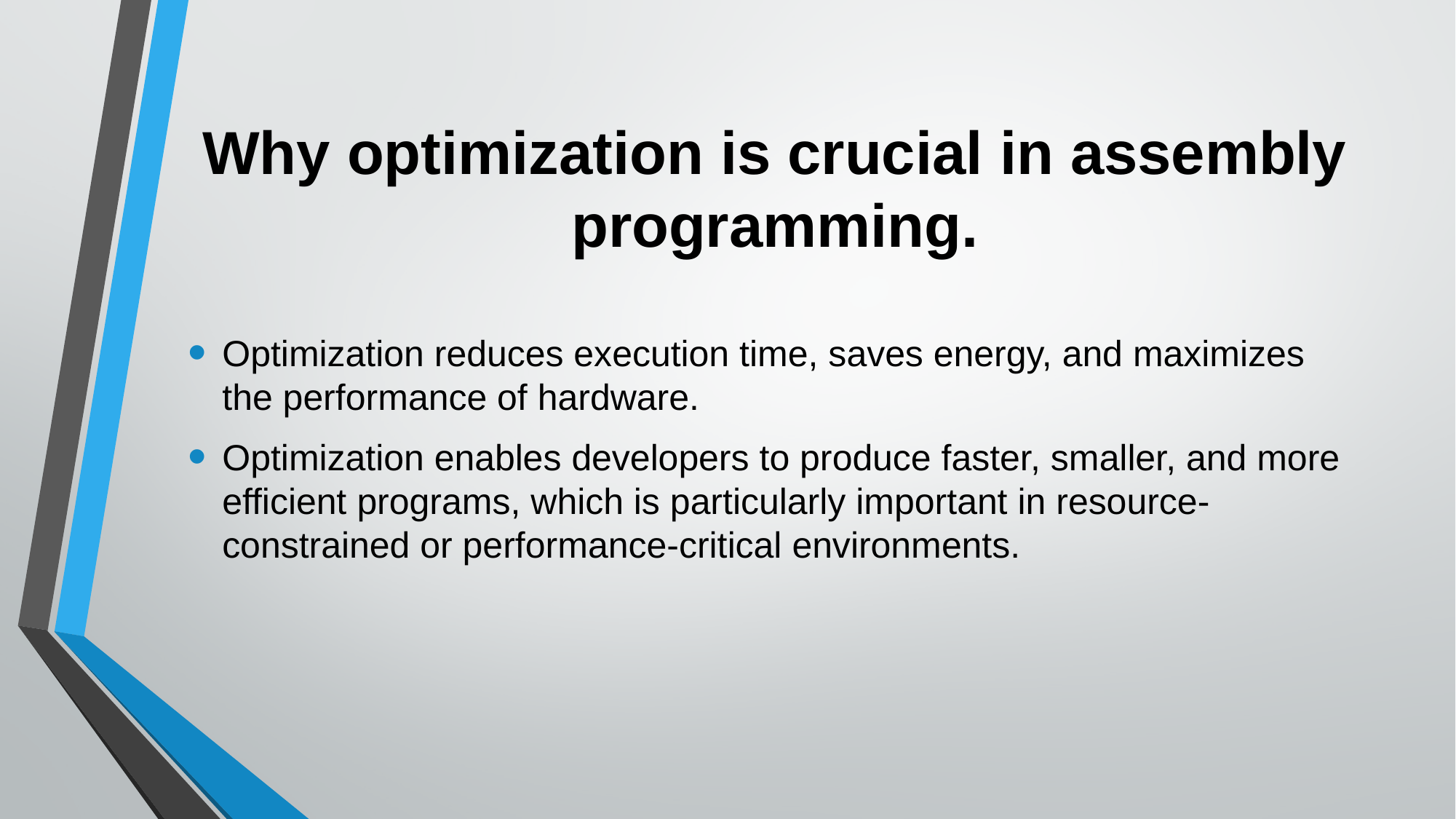

# Why optimization is crucial in assembly programming.
Optimization reduces execution time, saves energy, and maximizes the performance of hardware.
Optimization enables developers to produce faster, smaller, and more efficient programs, which is particularly important in resource-constrained or performance-critical environments.